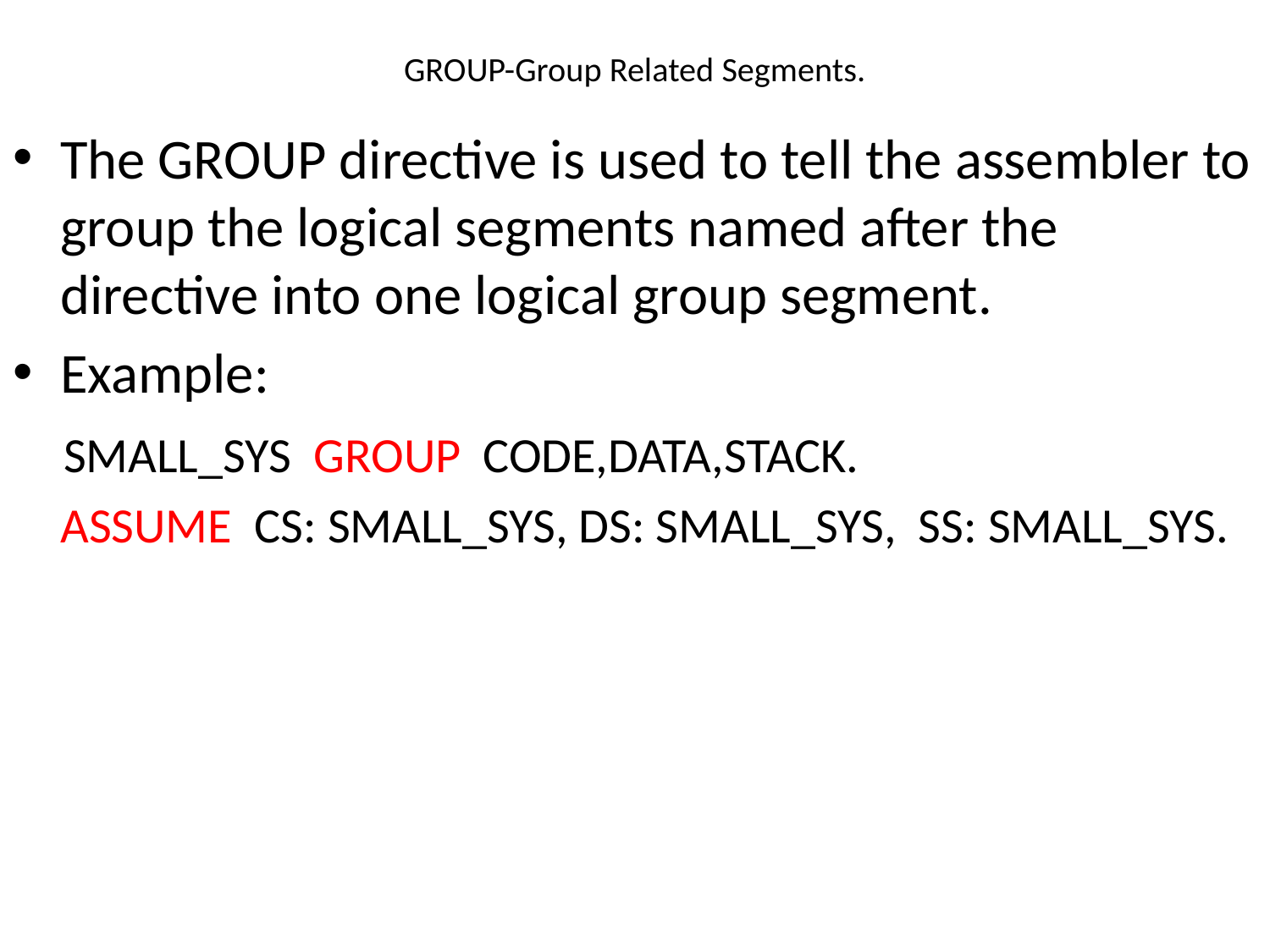

# GROUP-Group Related Segments.
The GROUP directive is used to tell the assembler to group the logical segments named after the directive into one logical group segment.
Example:
    SMALL_SYS  GROUP  CODE,DATA,STACK.
	ASSUME  CS: SMALL_SYS, DS: SMALL_SYS,  SS: SMALL_SYS.